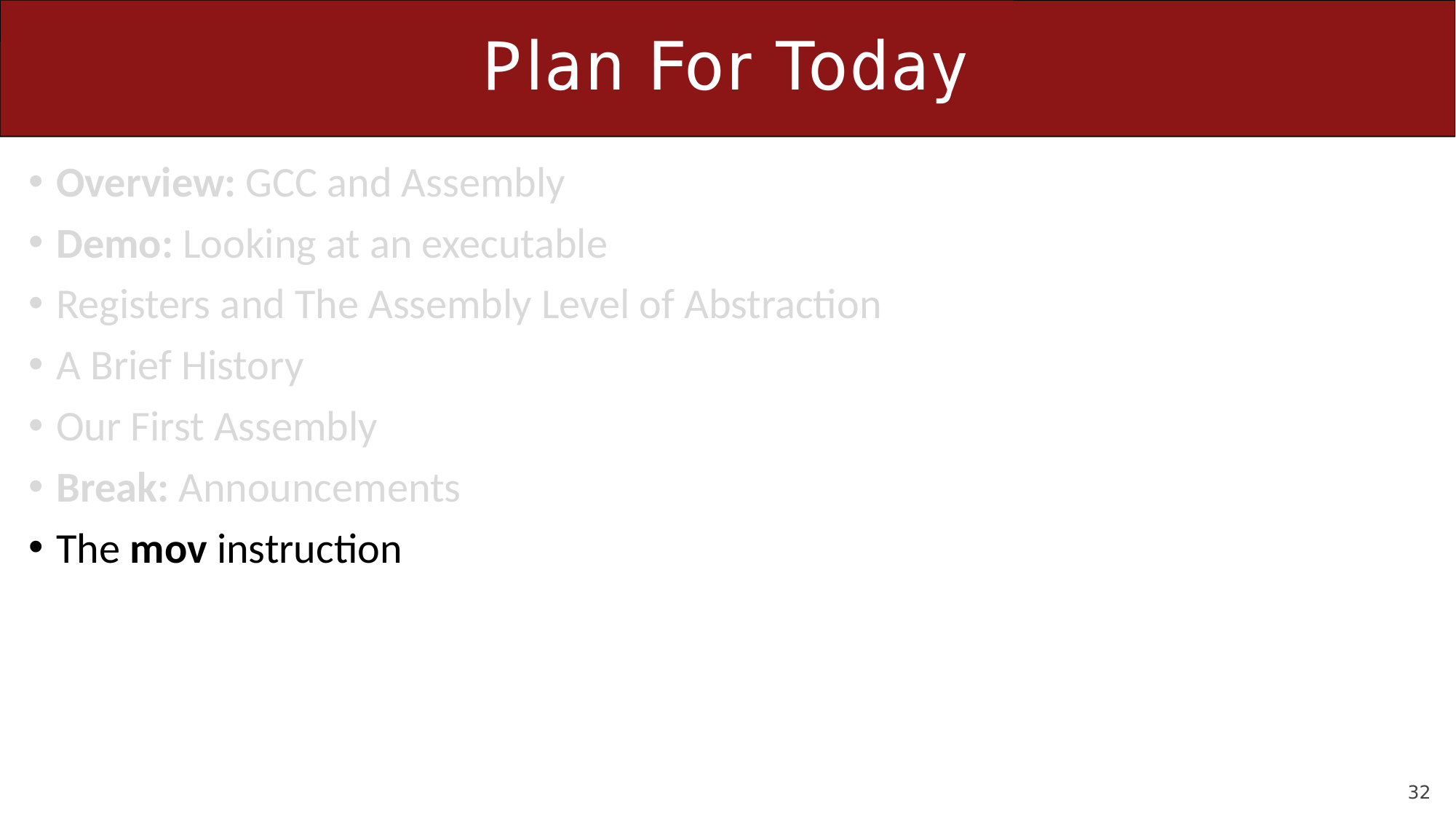

# Plan For Today
Overview: GCC and Assembly
Demo: Looking at an executable
Registers and The Assembly Level of Abstraction
A Brief History
Our First Assembly
Break: Announcements
The mov instruction